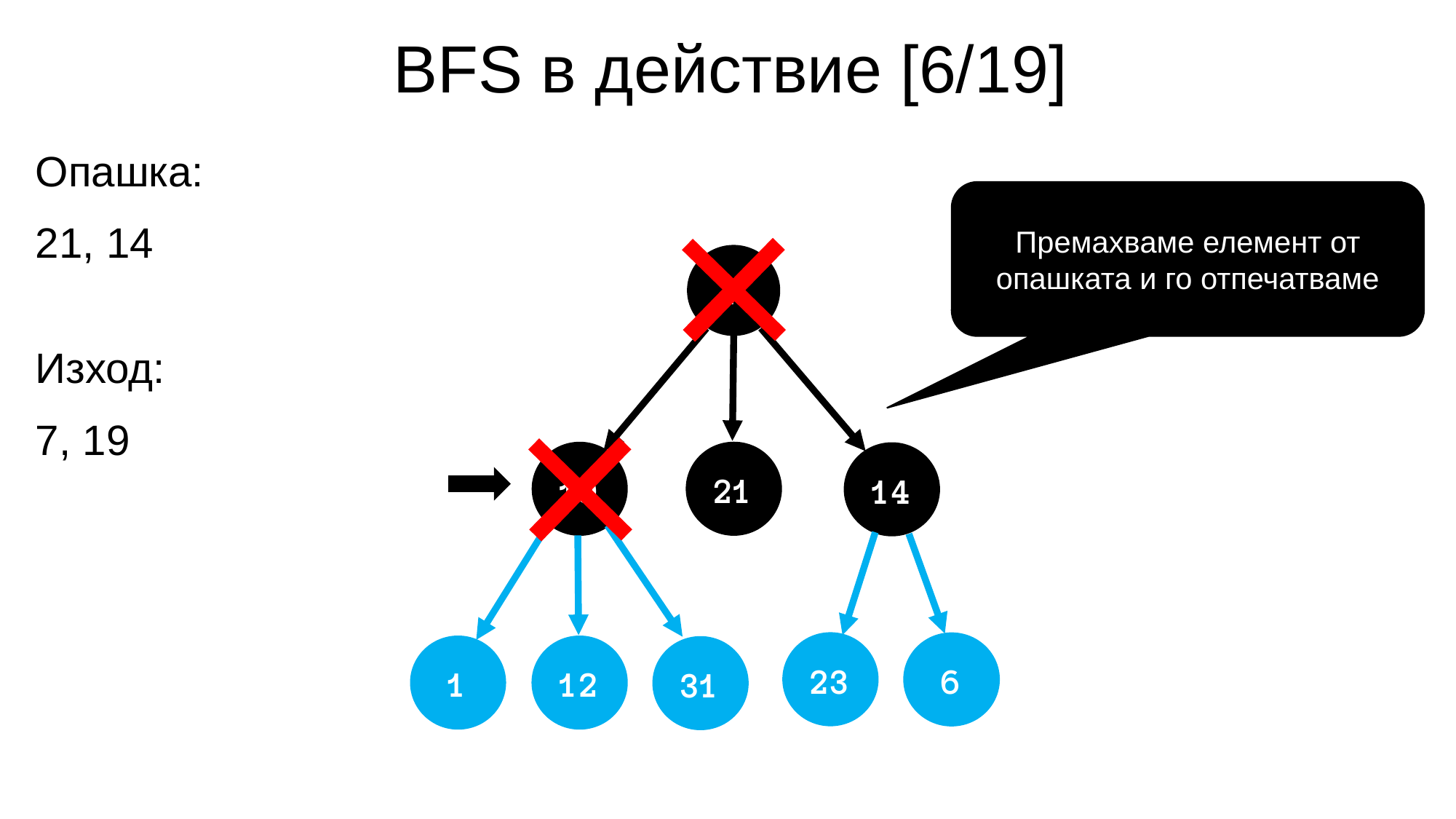

BFS в действие [6/19]
Опашка:
21, 14

Изход:
7, 19
Премахваме елемент от опашката и го отпечатваме

7
21
19
14
23
6
12
1
31